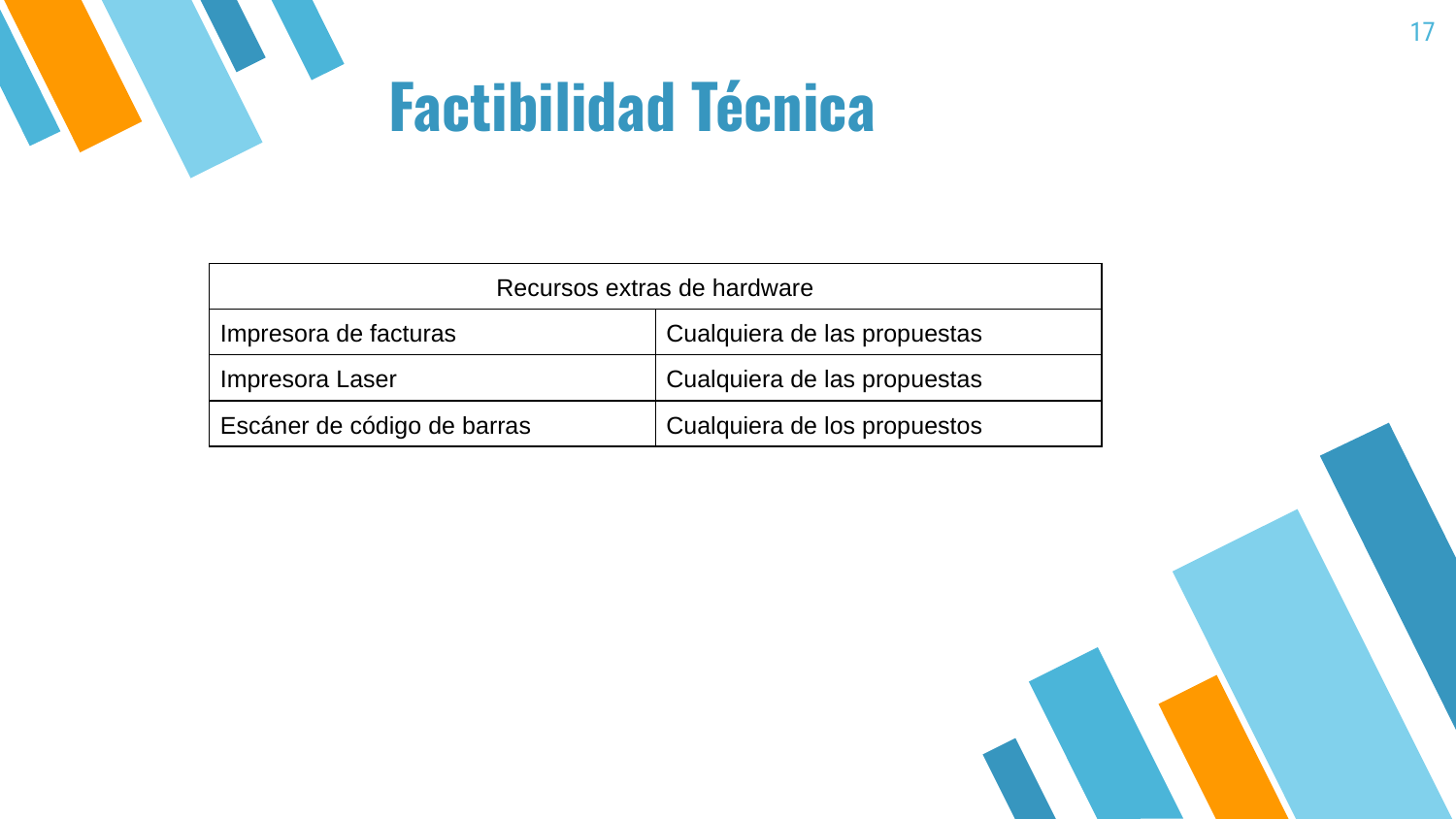

17
Factibilidad Técnica
| Recursos extras de hardware |  |
| --- | --- |
| Impresora de facturas | Cualquiera de las propuestas |
| Impresora Laser | Cualquiera de las propuestas |
| Escáner de código de barras | Cualquiera de los propuestos |